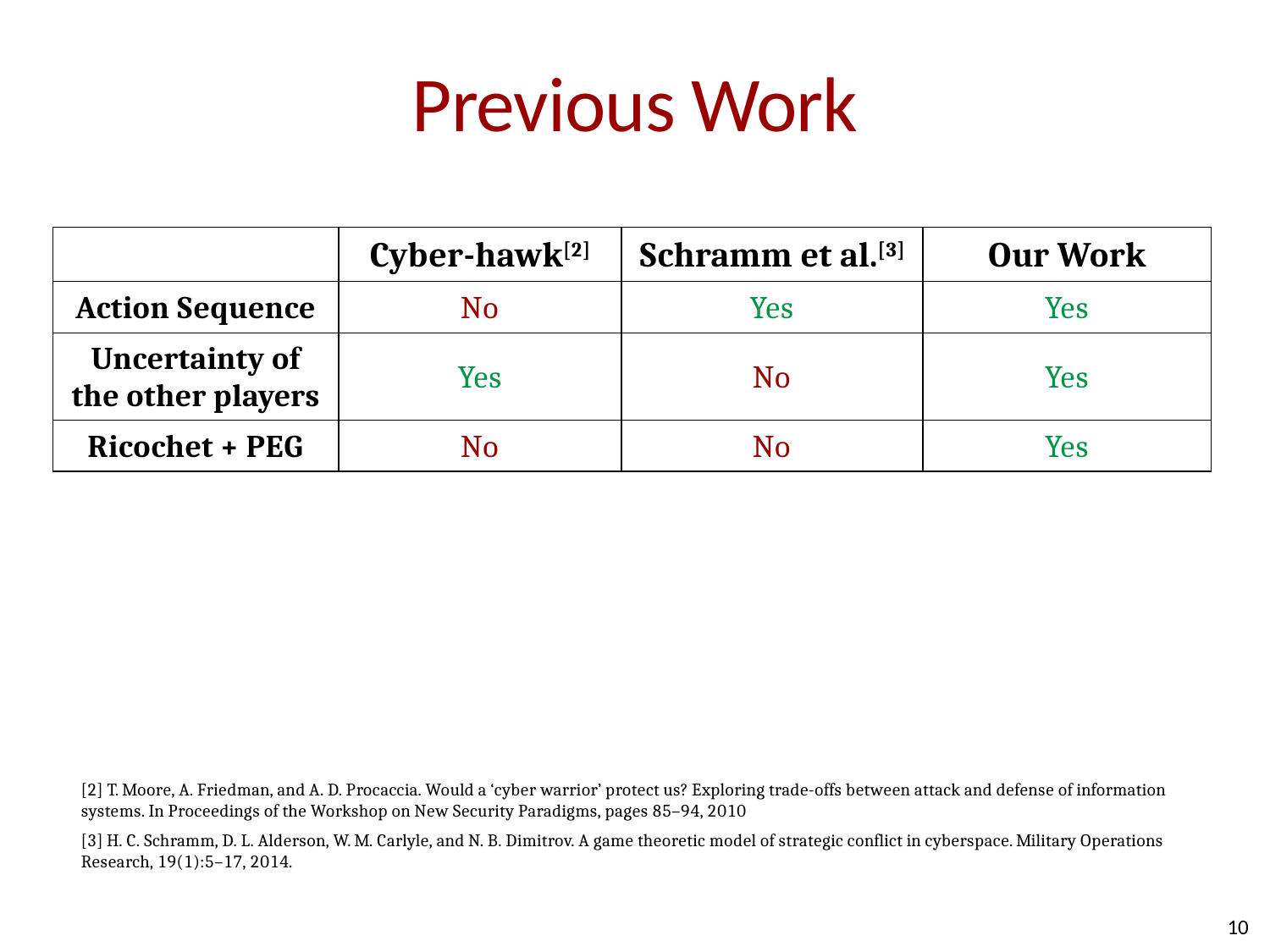

# Previous Work
|  | Cyber-hawk[2] | Schramm et al.[3] | Our Work |
| --- | --- | --- | --- |
| Action Sequence | No | Yes | Yes |
| Uncertainty of the other players | Yes | No | Yes |
| Ricochet + PEG | No | No | Yes |
[2] T. Moore, A. Friedman, and A. D. Procaccia. Would a ‘cyber warrior’ protect us? Exploring trade-offs between attack and defense of information systems. In Proceedings of the Workshop on New Security Paradigms, pages 85–94, 2010
[3] H. C. Schramm, D. L. Alderson, W. M. Carlyle, and N. B. Dimitrov. A game theoretic model of strategic conflict in cyberspace. Military Operations Research, 19(1):5–17, 2014.
10